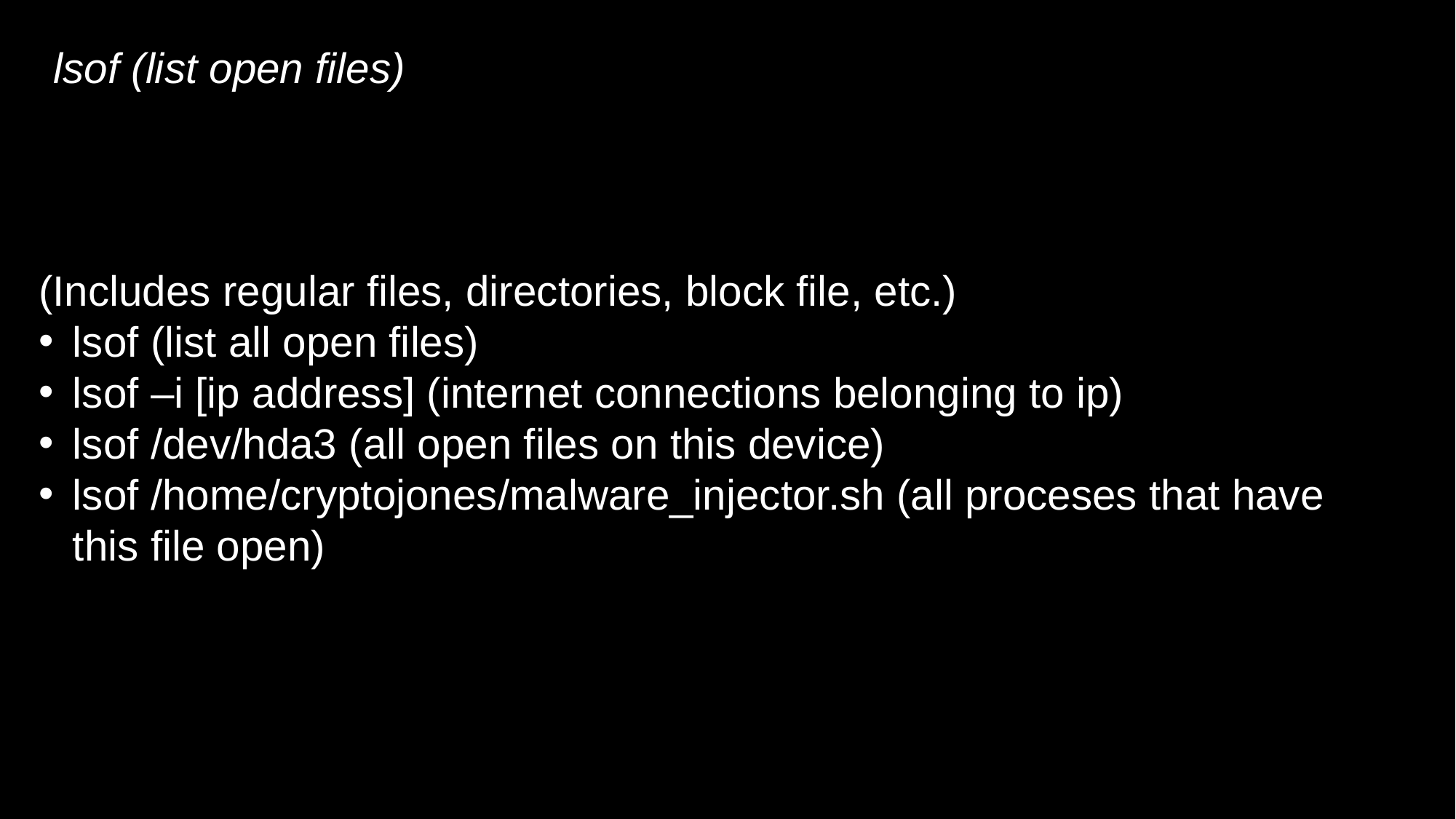

# lsof (list open files)
(Includes regular files, directories, block file, etc.)
lsof (list all open files)
lsof –i [ip address] (internet connections belonging to ip)
lsof /dev/hda3 (all open files on this device)
lsof /home/cryptojones/malware_injector.sh (all proceses that have this file open)